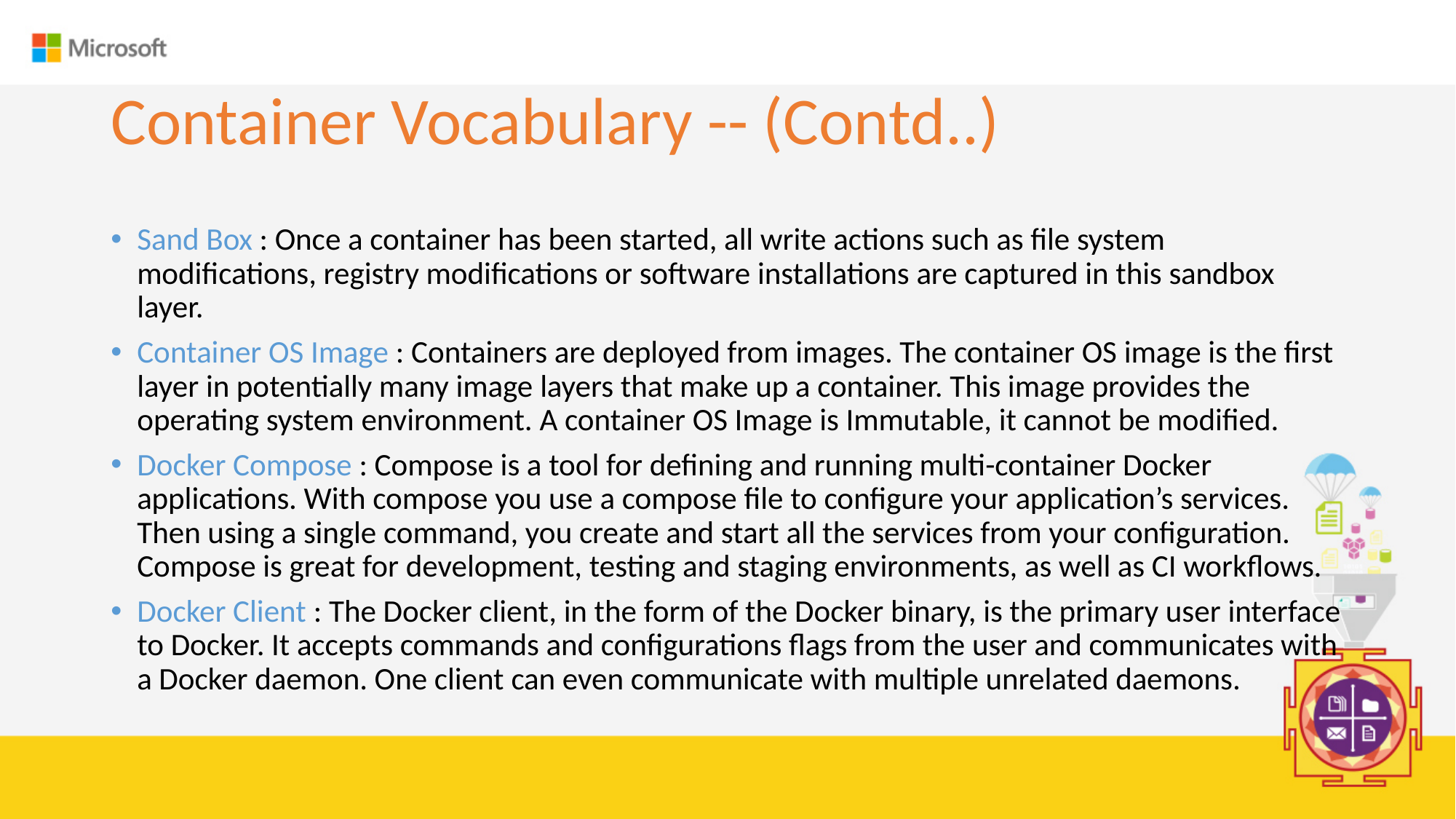

# Container Vocabulary -- (Contd..)
Sand Box : Once a container has been started, all write actions such as file system modifications, registry modifications or software installations are captured in this sandbox layer.
Container OS Image : Containers are deployed from images. The container OS image is the first layer in potentially many image layers that make up a container. This image provides the operating system environment. A container OS Image is Immutable, it cannot be modified.
Docker Compose : Compose is a tool for defining and running multi-container Docker applications. With compose you use a compose file to configure your application’s services. Then using a single command, you create and start all the services from your configuration. Compose is great for development, testing and staging environments, as well as CI workflows.
Docker Client : The Docker client, in the form of the Docker binary, is the primary user interface to Docker. It accepts commands and configurations flags from the user and communicates with a Docker daemon. One client can even communicate with multiple unrelated daemons.